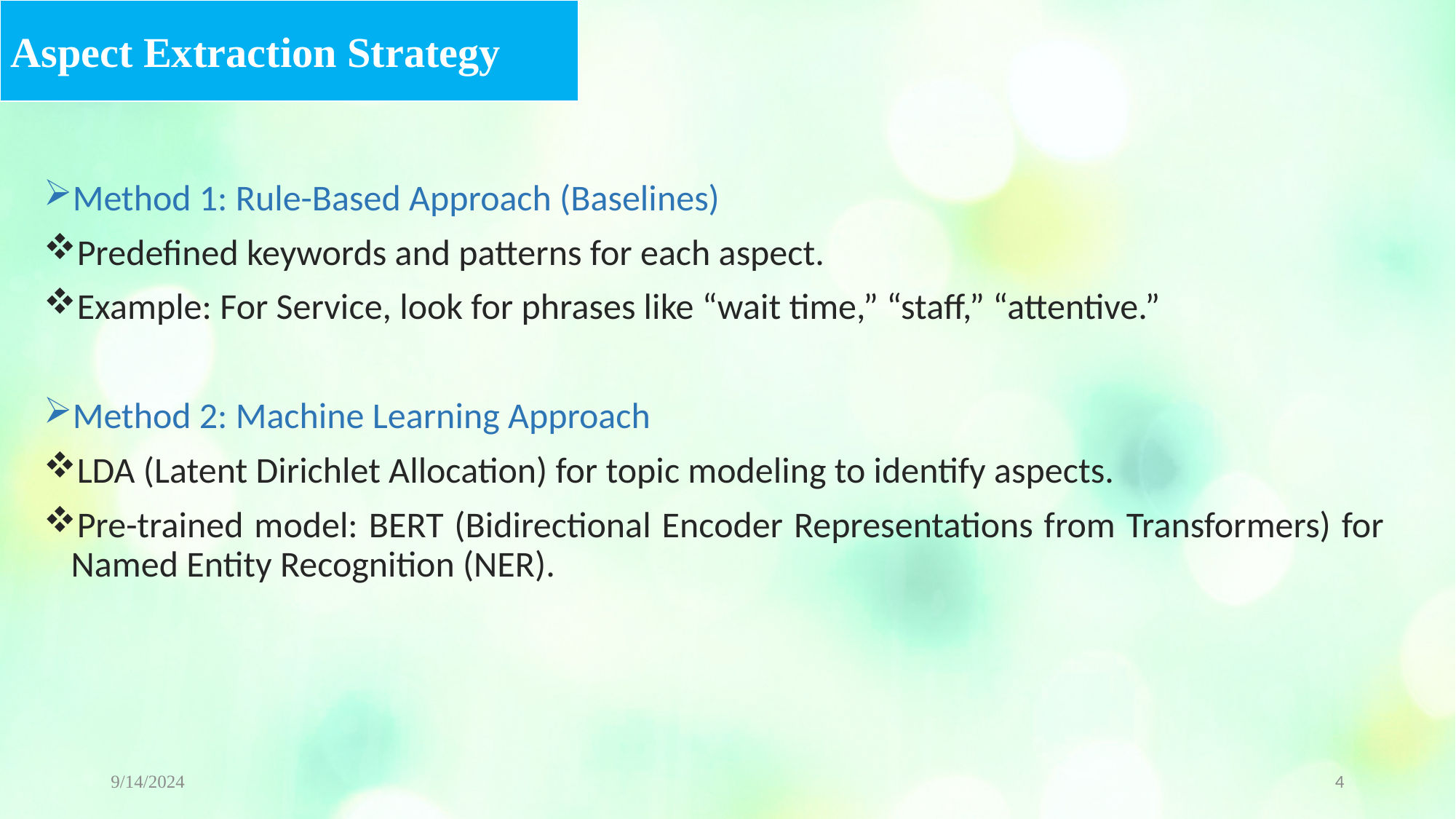

Aspect Extraction Strategy
Method 1: Rule-Based Approach (Baselines)
Predefined keywords and patterns for each aspect.
Example: For Service, look for phrases like “wait time,” “staff,” “attentive.”

Method 2: Machine Learning Approach
LDA (Latent Dirichlet Allocation) for topic modeling to identify aspects.
Pre-trained model: BERT (Bidirectional Encoder Representations from Transformers) for Named Entity Recognition (NER).
9/14/2024

4